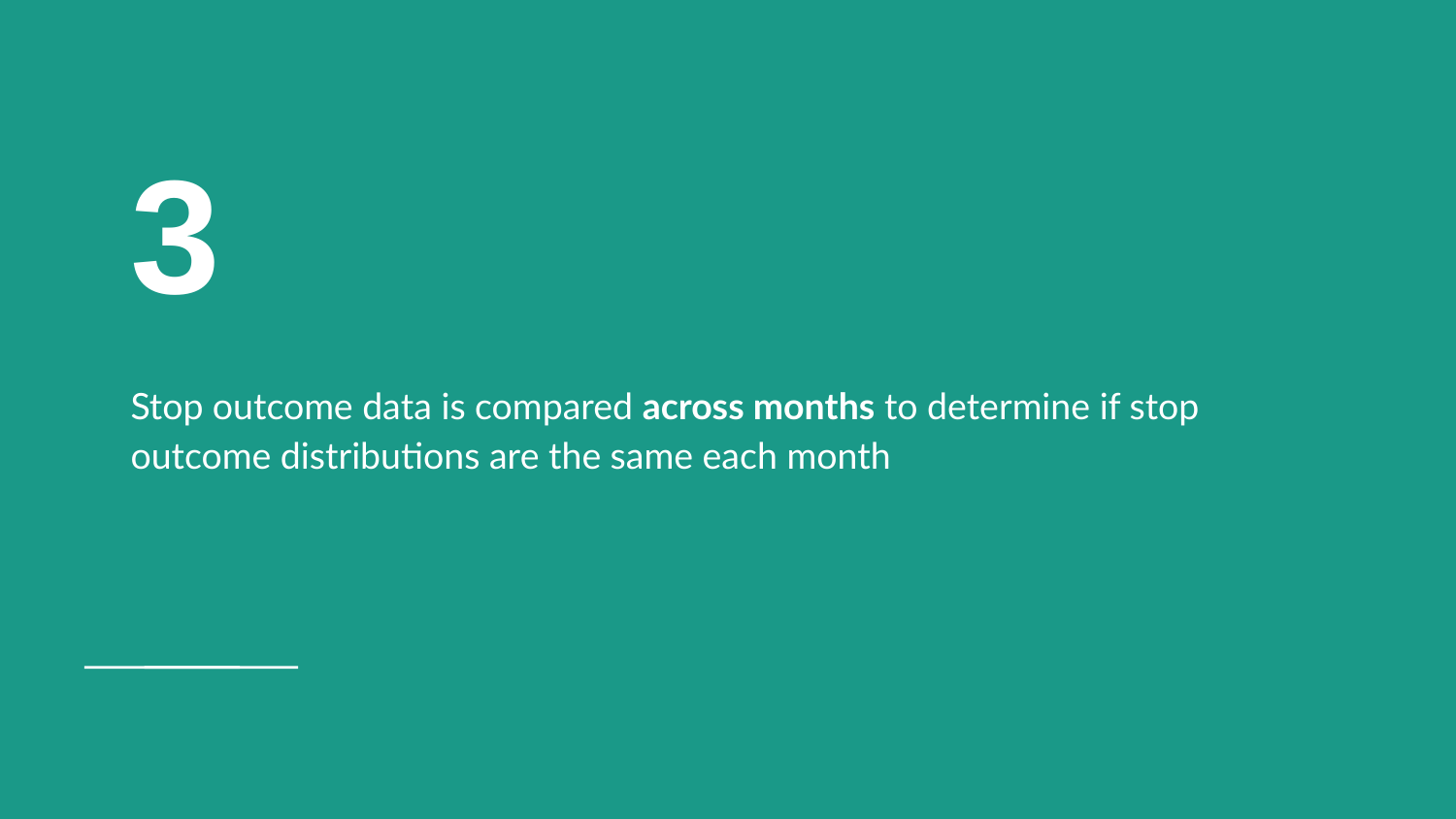

# 3
Stop outcome data is compared across months to determine if stop outcome distributions are the same each month